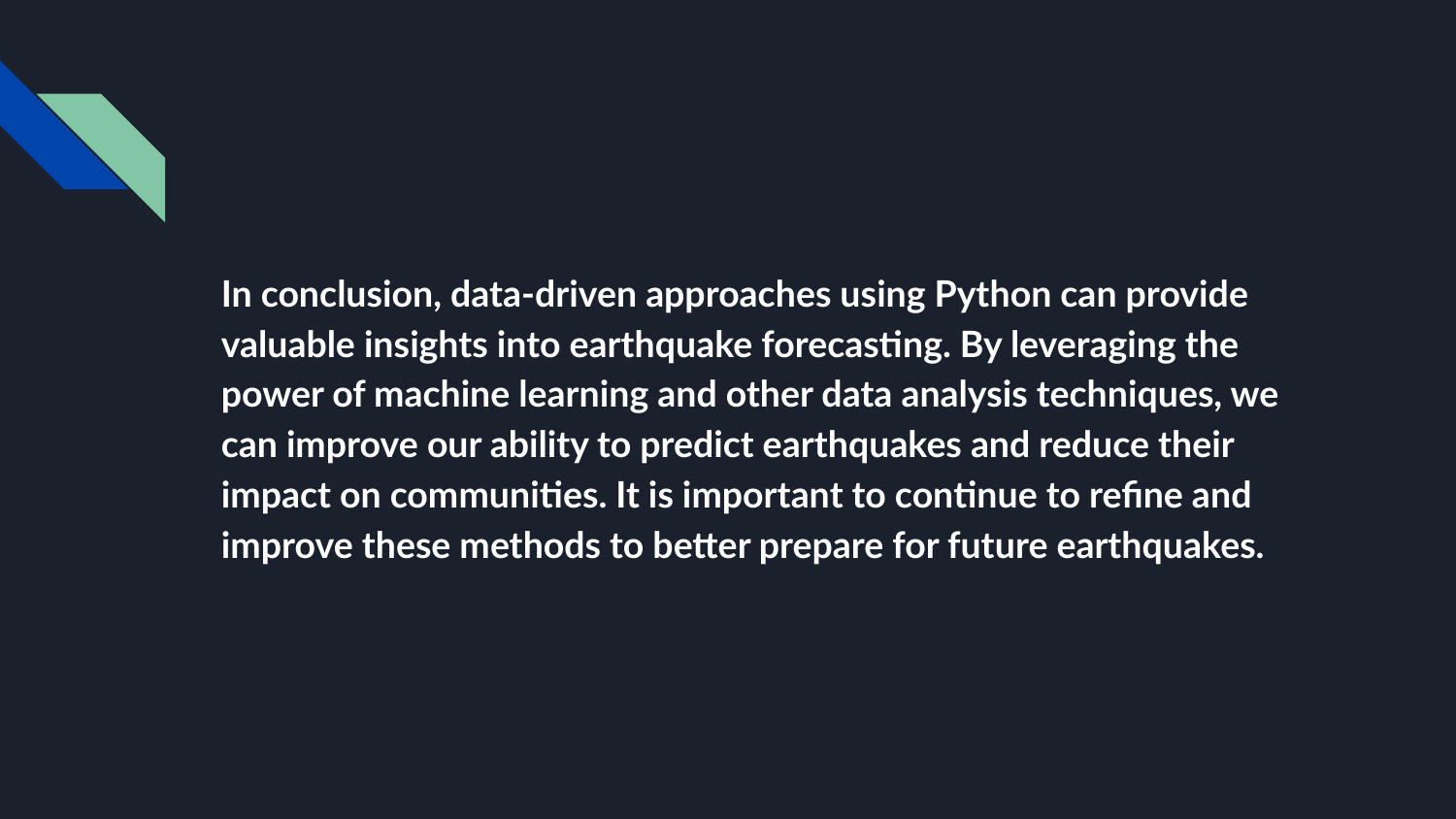

In conclusion, data-driven approaches using Python can provide valuable insights into earthquake forecasting. By leveraging the power of machine learning and other data analysis techniques, we can improve our ability to predict earthquakes and reduce their impact on communities. It is important to continue to refine and improve these methods to better prepare for future earthquakes.